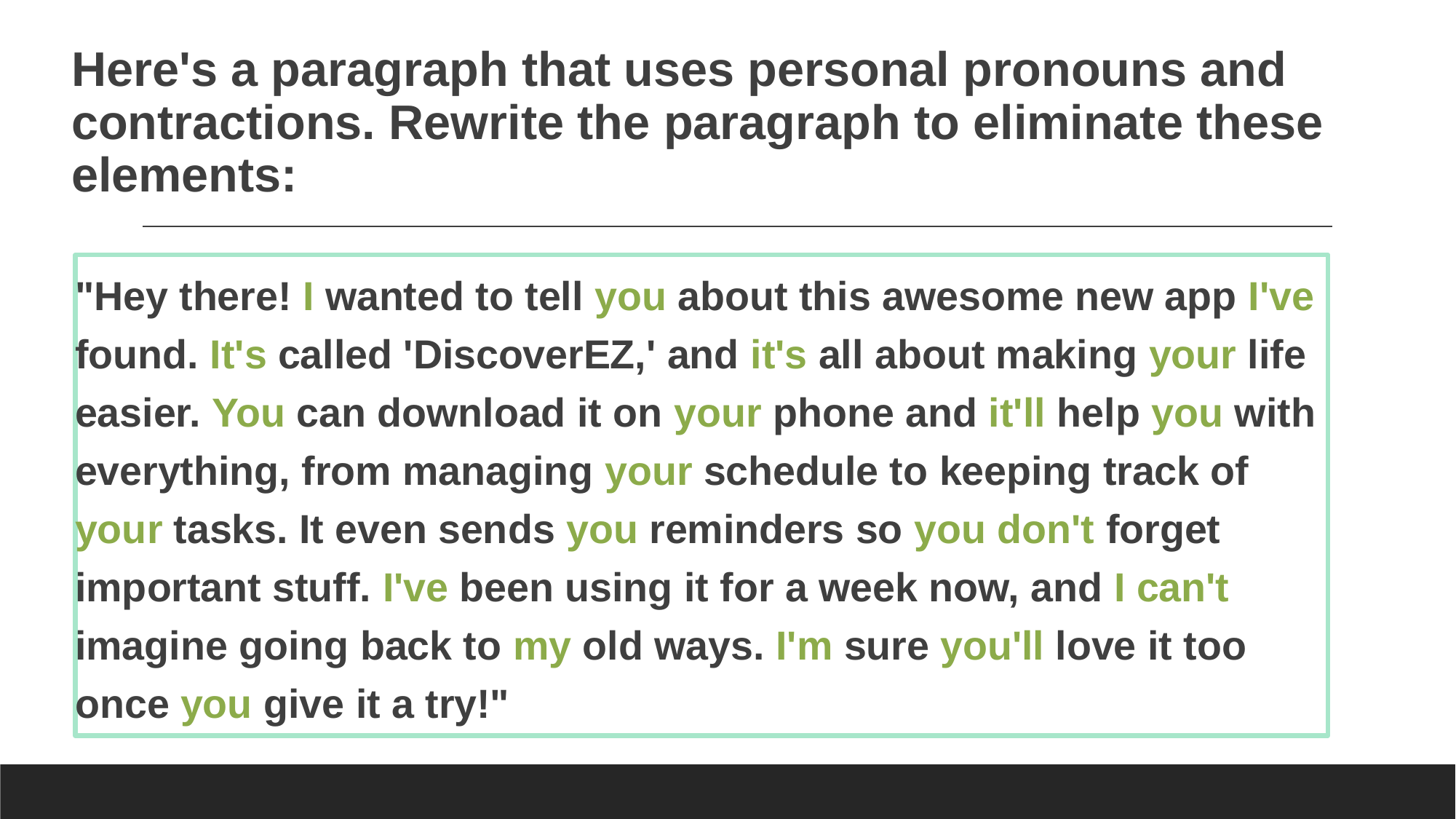

# Here's a paragraph that uses personal pronouns and contractions. Rewrite the paragraph to eliminate these elements:
"Hey there! I wanted to tell you about this awesome new app I've found. It's called 'DiscoverEZ,' and it's all about making your life easier. You can download it on your phone and it'll help you with everything, from managing your schedule to keeping track of your tasks. It even sends you reminders so you don't forget important stuff. I've been using it for a week now, and I can't imagine going back to my old ways. I'm sure you'll love it too once you give it a try!"